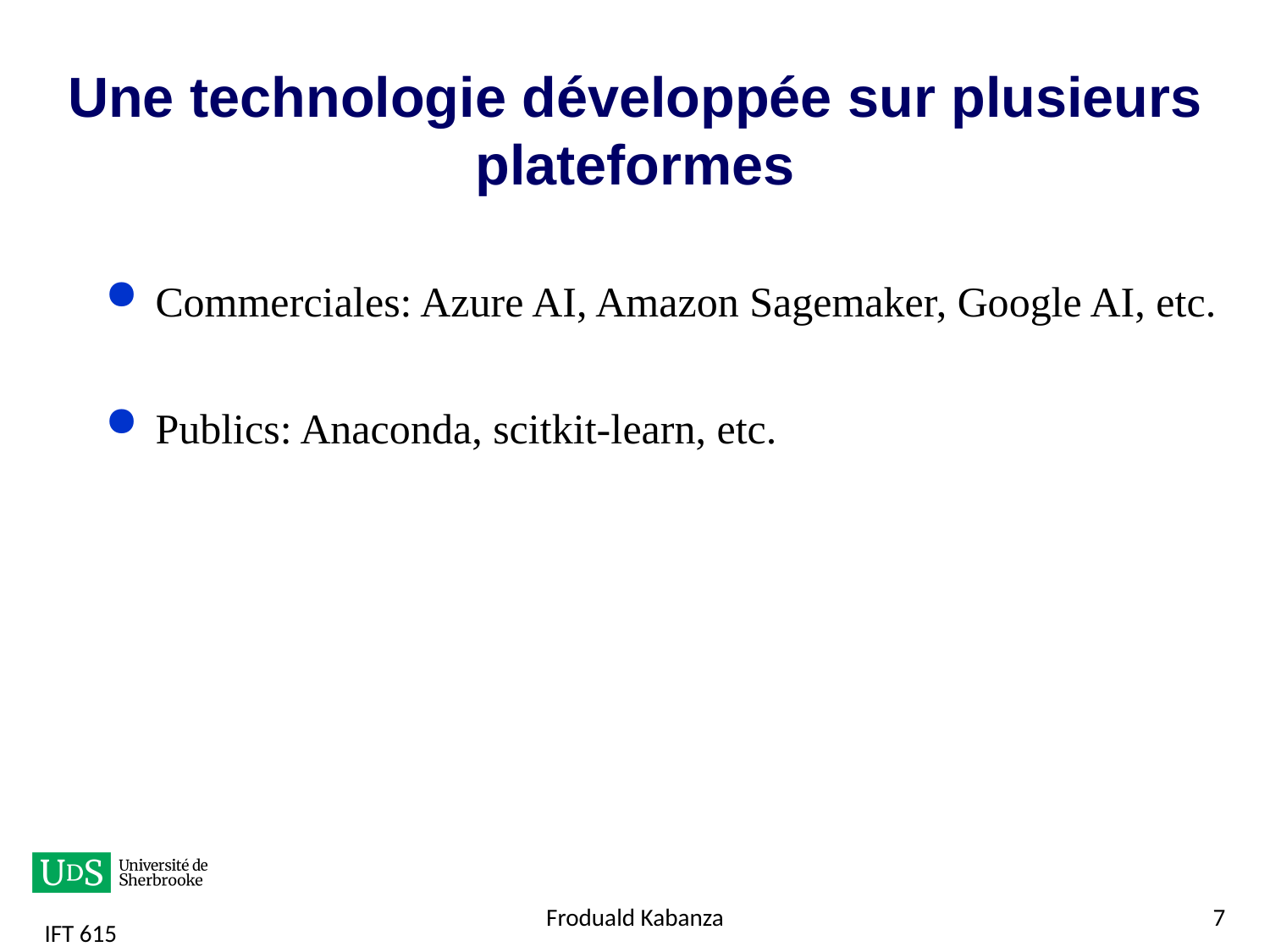

# Une technologie développée sur plusieurs plateformes
Commerciales: Azure AI, Amazon Sagemaker, Google AI, etc.

Publics: Anaconda, scitkit-learn, etc.
Froduald Kabanza
7
IFT 615